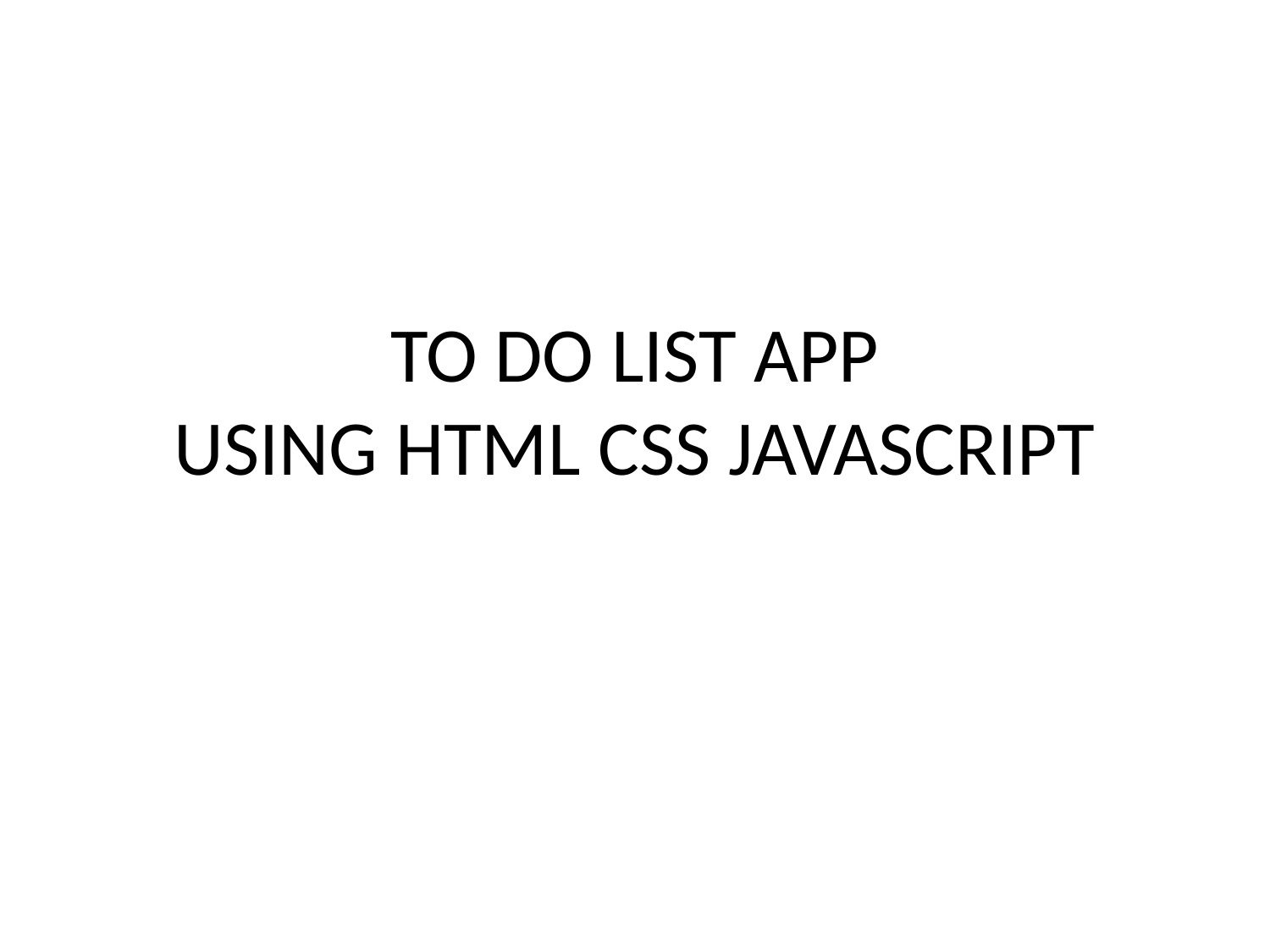

# TO DO LIST APP USING HTML CSS JAVASCRIPT